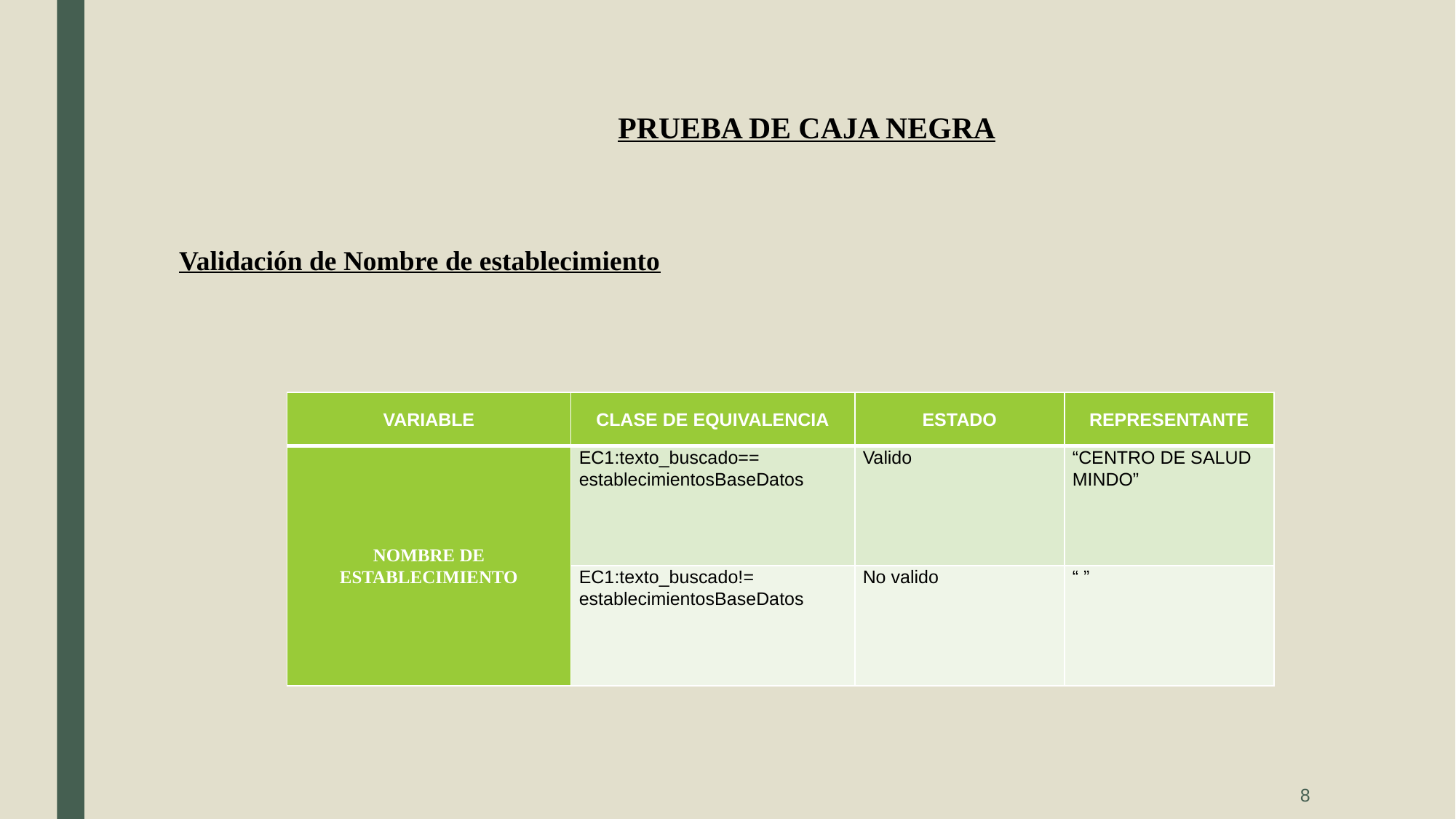

PRUEBA DE CAJA NEGRA
Validación de Nombre de establecimiento
| VARIABLE | CLASE DE EQUIVALENCIA | ESTADO | REPRESENTANTE |
| --- | --- | --- | --- |
| NOMBRE DE ESTABLECIMIENTO | EC1:texto\_buscado== establecimientosBaseDatos | Valido | “CENTRO DE SALUD MINDO” |
|  | EC1:texto\_buscado!= establecimientosBaseDatos | No valido | “ ” |
8